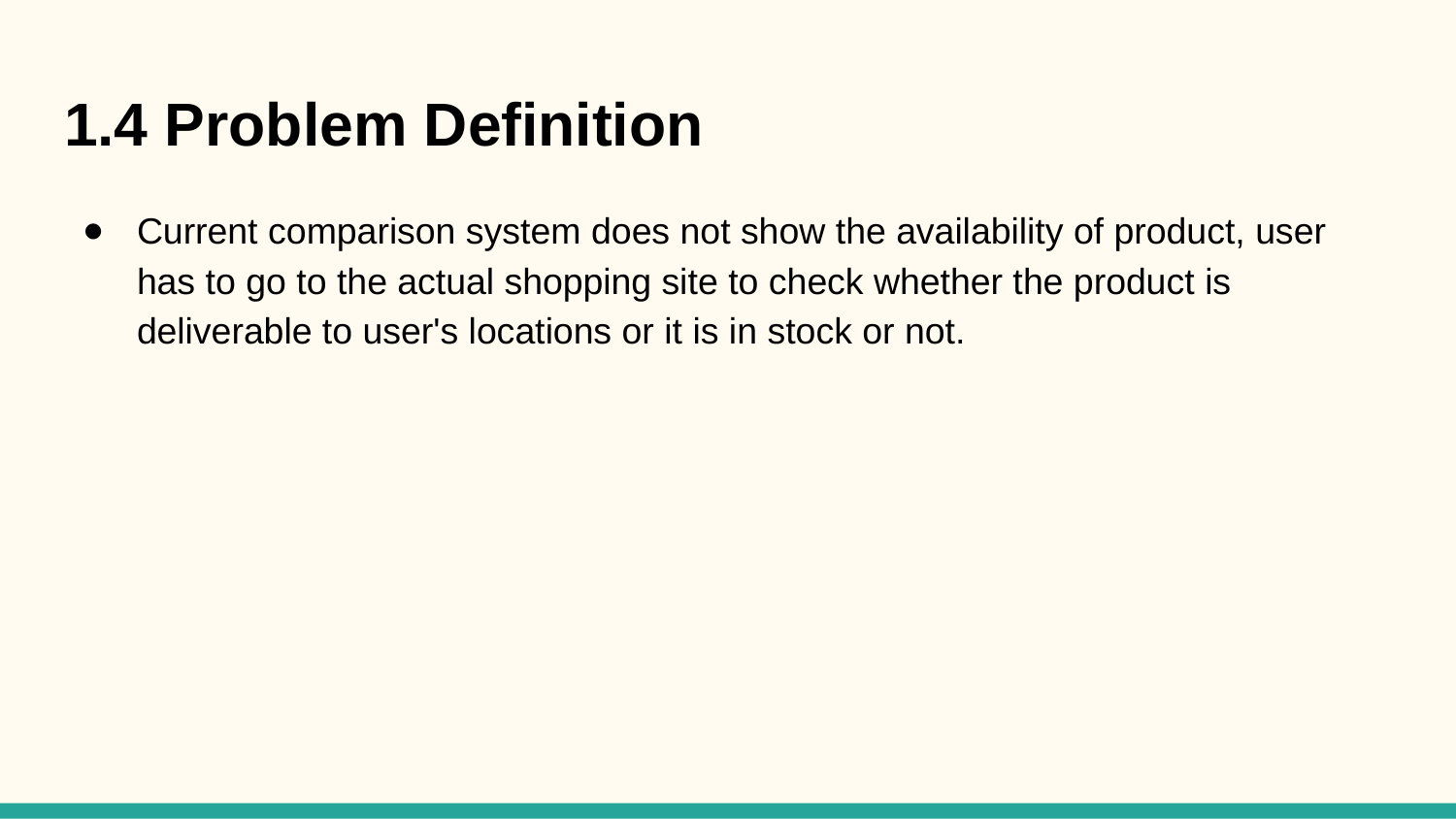

# 1.4 Problem Definition
Current comparison system does not show the availability of product, user has to go to the actual shopping site to check whether the product is deliverable to user's locations or it is in stock or not.